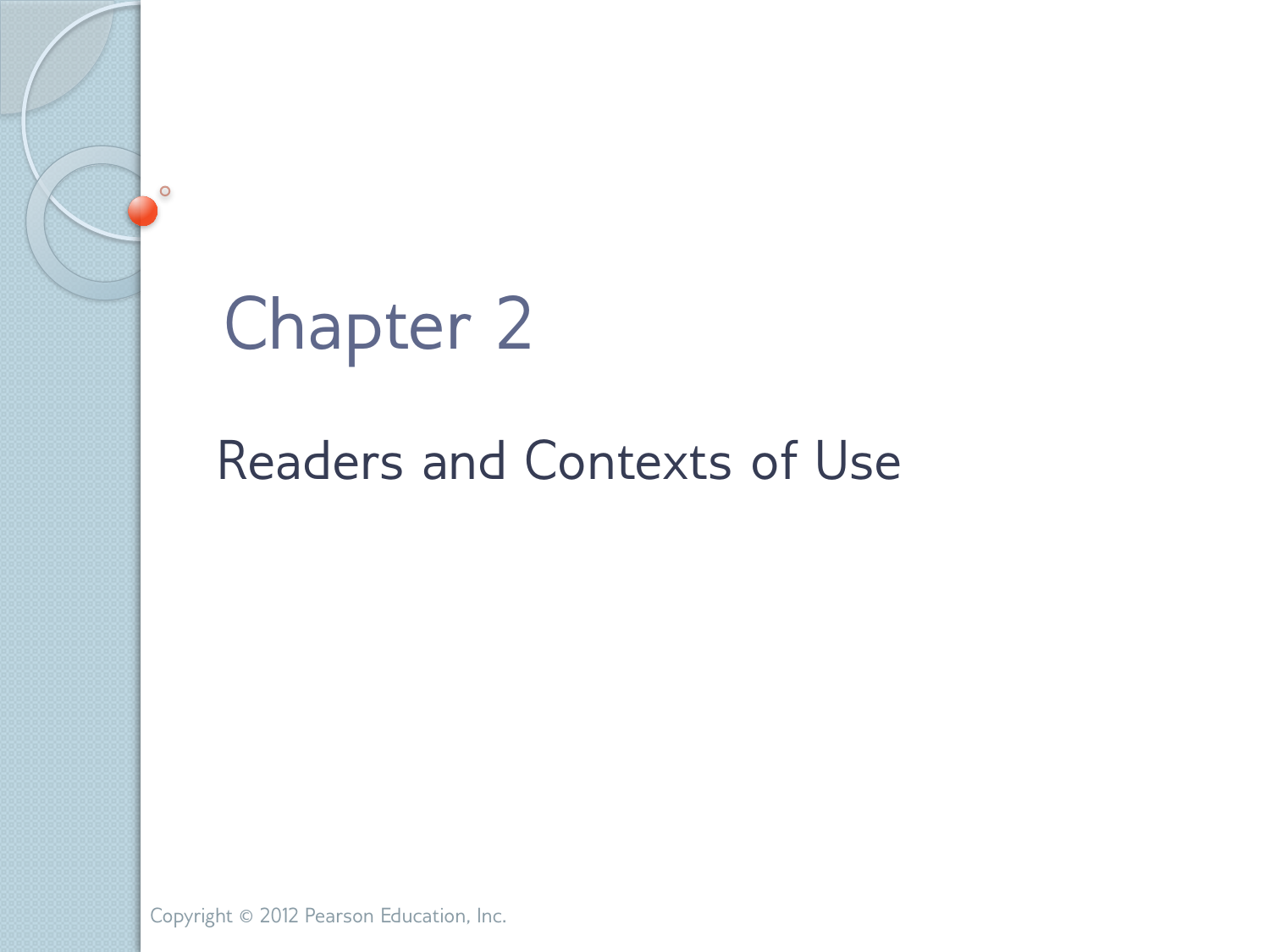

# Chapter 2
Readers and Contexts of Use
Copyright © 2012 Pearson Education, Inc.